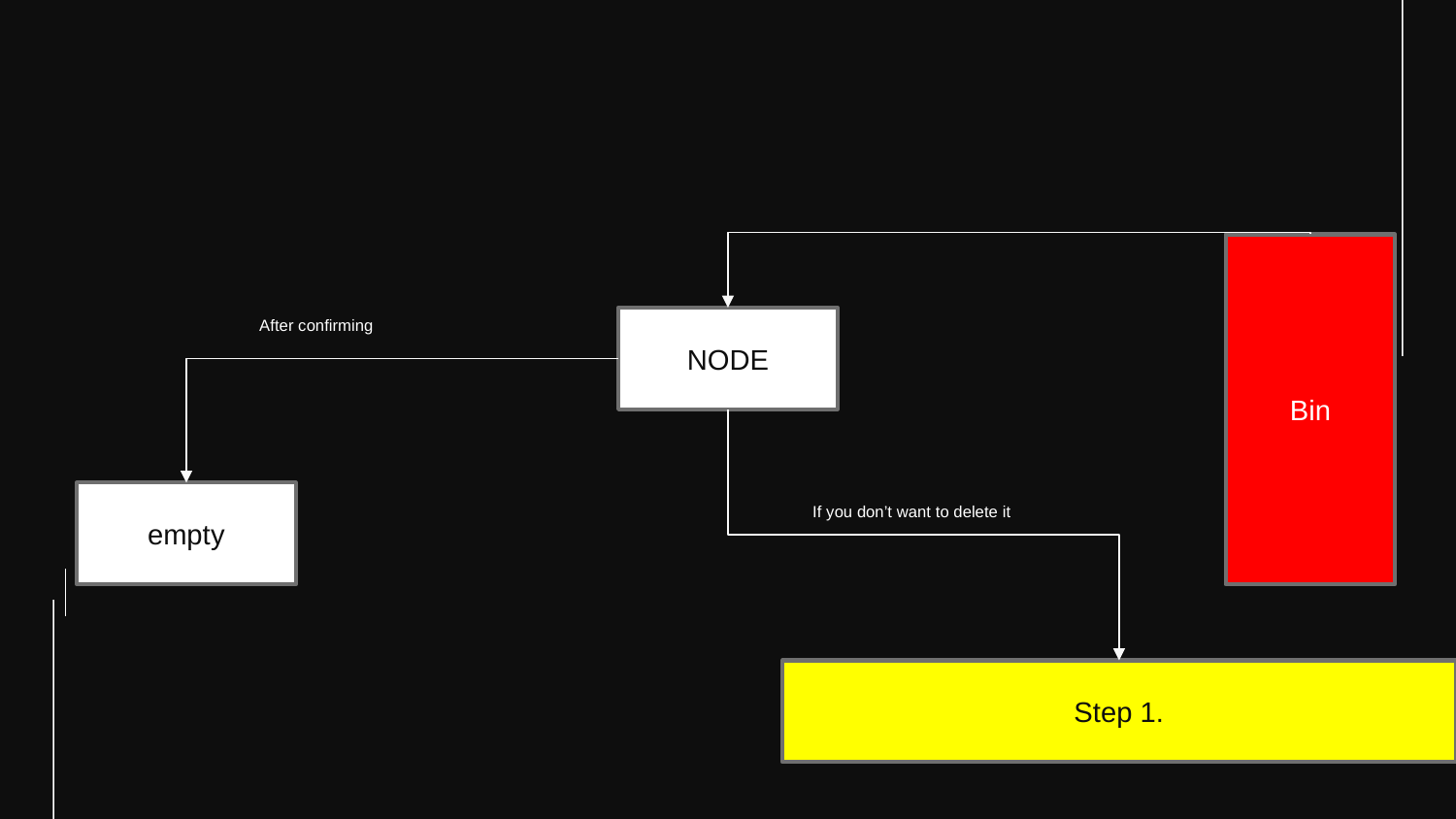

Bin
After confirming
NODE
empty
If you don’t want to delete it
Step 1.